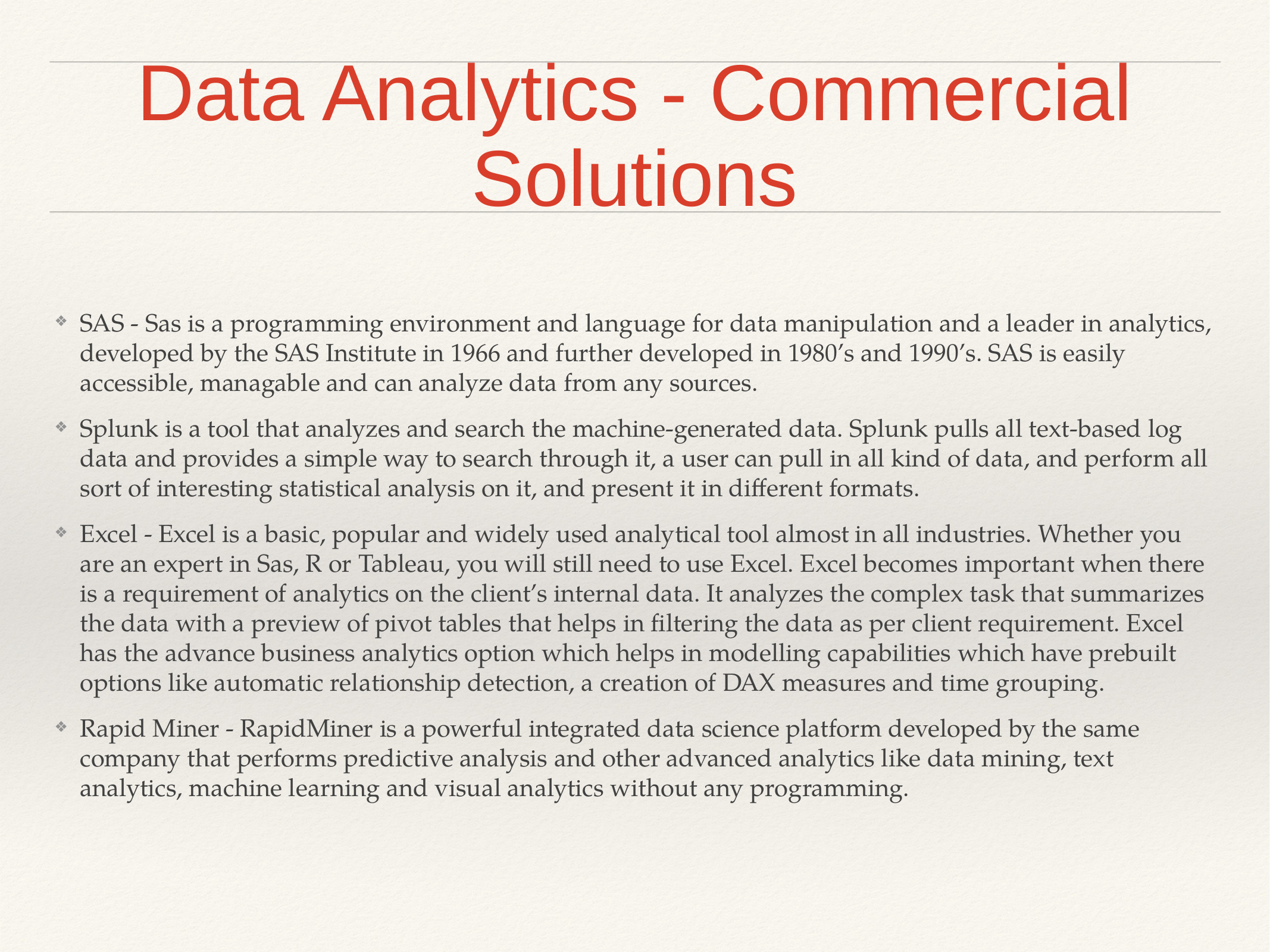

# Data Analytics - Commercial Solutions
SAS - Sas is a programming environment and language for data manipulation and a leader in analytics, developed by the SAS Institute in 1966 and further developed in 1980’s and 1990’s. SAS is easily accessible, managable and can analyze data from any sources.
Splunk is a tool that analyzes and search the machine-generated data. Splunk pulls all text-based log data and provides a simple way to search through it, a user can pull in all kind of data, and perform all sort of interesting statistical analysis on it, and present it in different formats.
Excel - Excel is a basic, popular and widely used analytical tool almost in all industries. Whether you are an expert in Sas, R or Tableau, you will still need to use Excel. Excel becomes important when there is a requirement of analytics on the client’s internal data. It analyzes the complex task that summarizes the data with a preview of pivot tables that helps in filtering the data as per client requirement. Excel has the advance business analytics option which helps in modelling capabilities which have prebuilt options like automatic relationship detection, a creation of DAX measures and time grouping.
Rapid Miner - RapidMiner is a powerful integrated data science platform developed by the same company that performs predictive analysis and other advanced analytics like data mining, text analytics, machine learning and visual analytics without any programming.